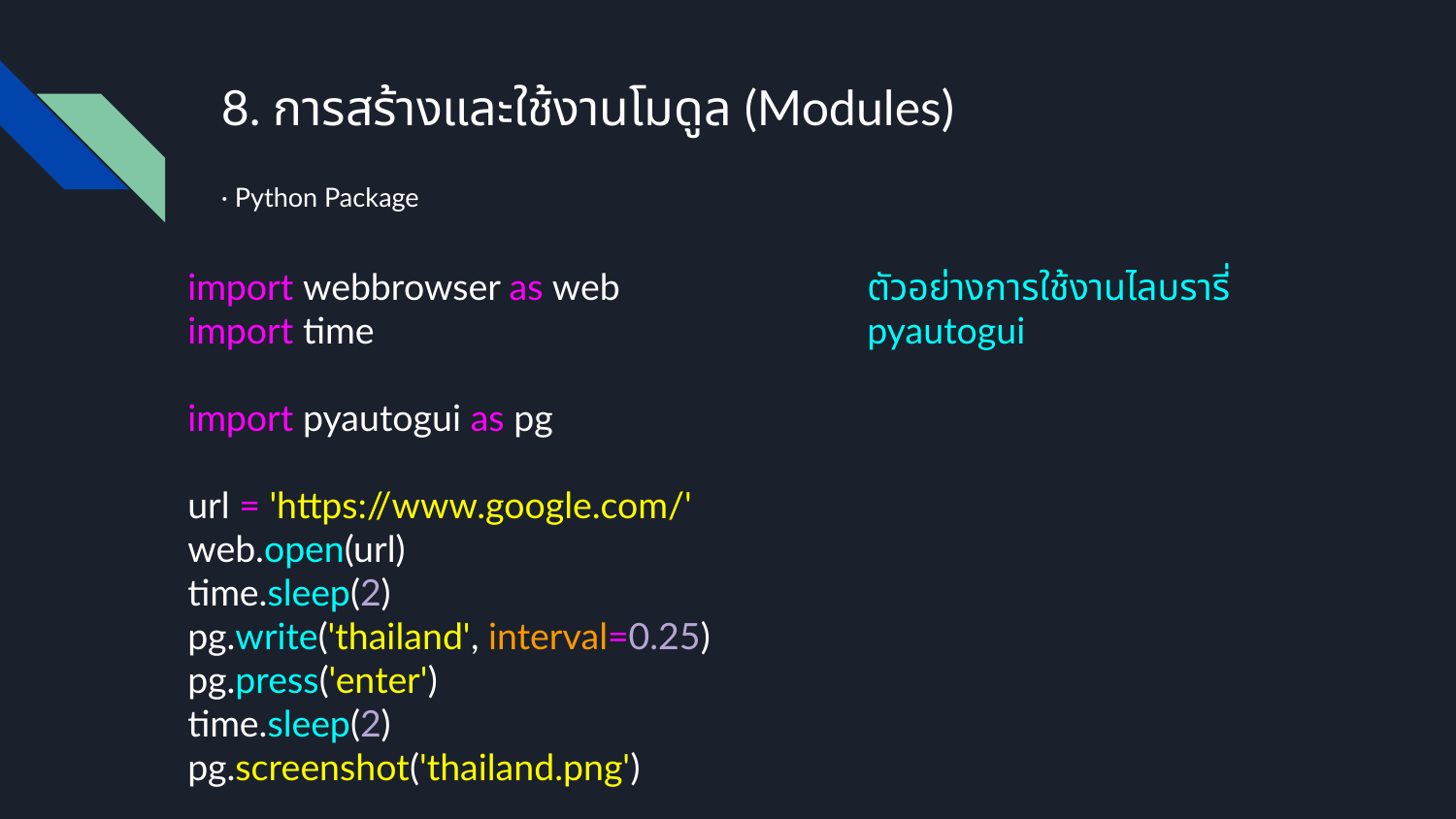

# 8. การสร้างและใช้งานโมดูล (Modules)
· Python Package

import webbrowser as web
import time

import pyautogui as pg

url = 'https://www.google.com/'
web.open(url)
time.sleep(2)
pg.write('thailand', interval=0.25)
pg.press('enter')
time.sleep(2)
pg.screenshot('thailand.png')

ตัวอย่างการใช้งานไลบรารี่
pyautogui